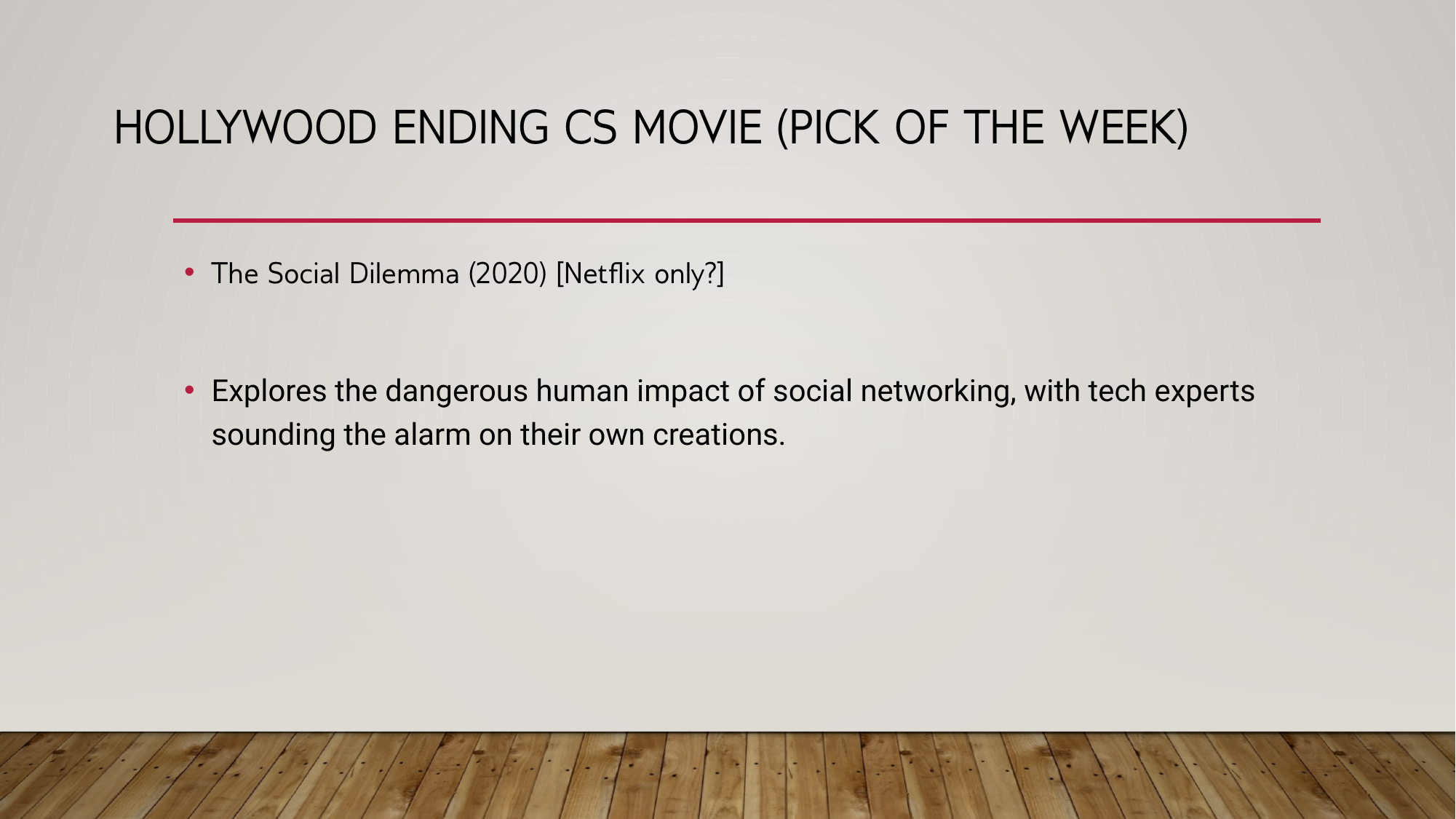

# Hollywood ending CS Movie (pick of the week)
The Social Dilemma (2020) [Netflix only?]

Explores the dangerous human impact of social networking, with tech experts sounding the alarm on their own creations.